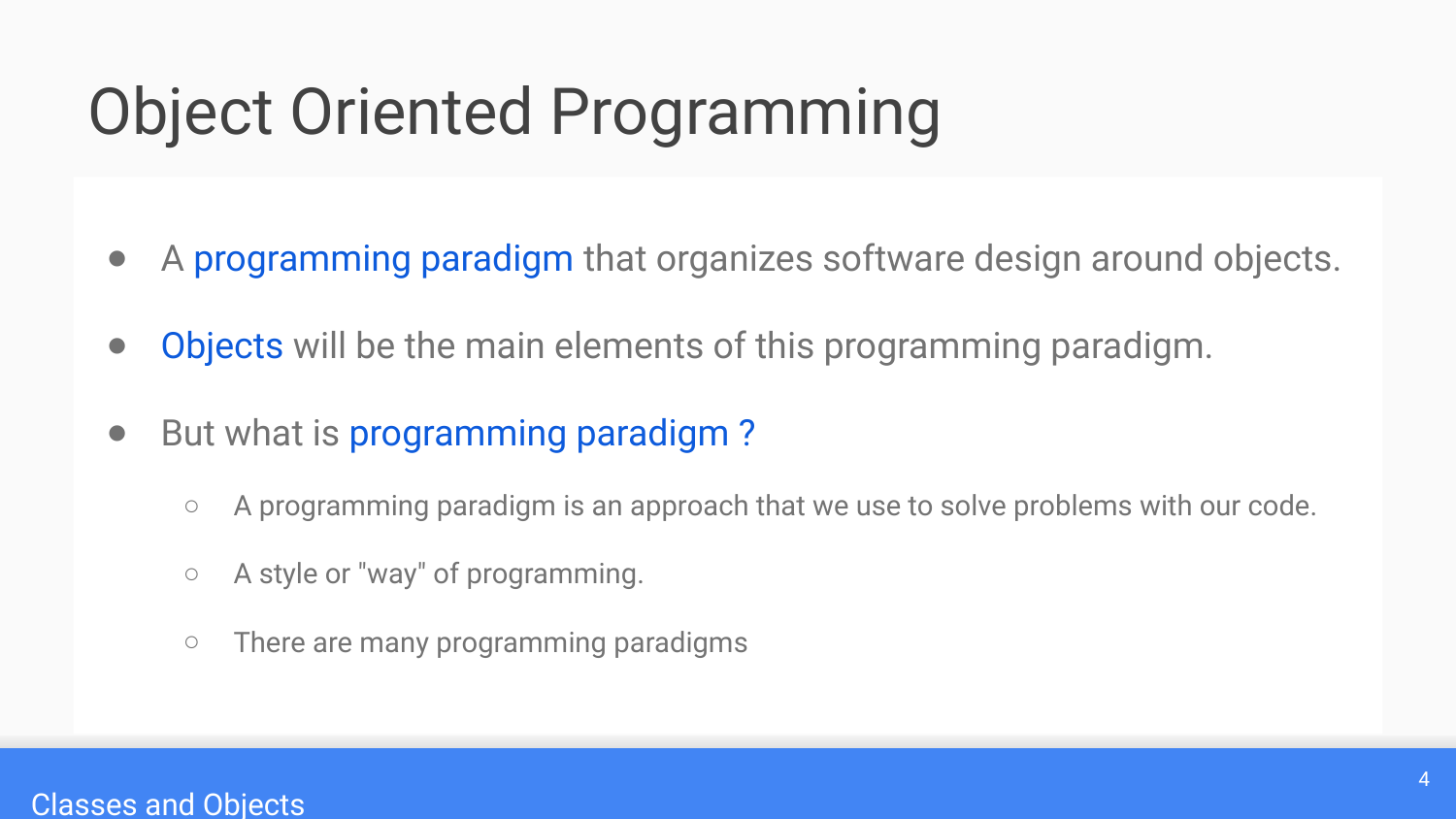

# Object Oriented Programming
A programming paradigm that organizes software design around objects.
Objects will be the main elements of this programming paradigm.
But what is programming paradigm ?
A programming paradigm is an approach that we use to solve problems with our code.
A style or "way" of programming.
There are many programming paradigms
4